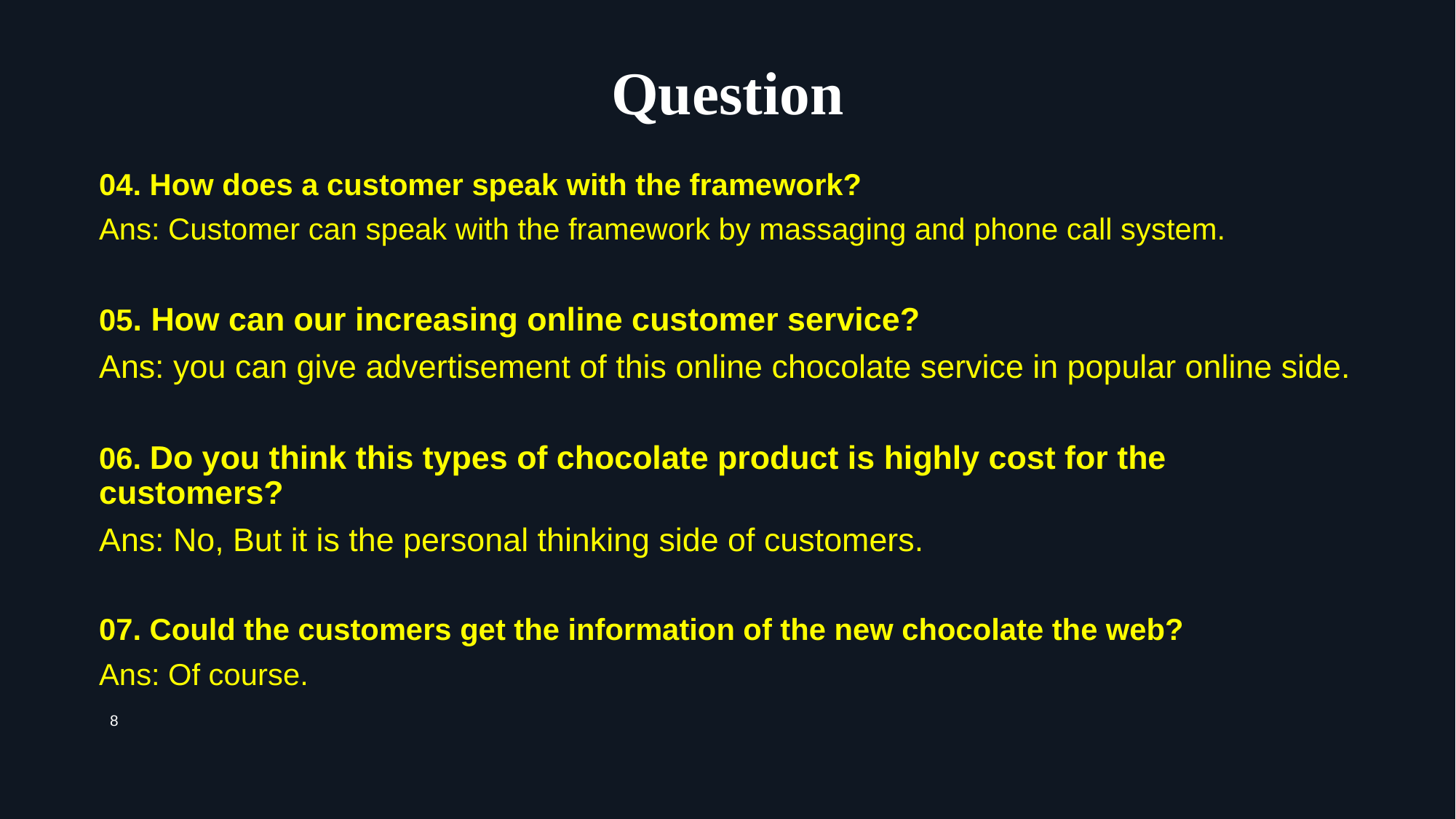

Question
04. How does a customer speak with the framework?
Ans: Customer can speak with the framework by massaging and phone call system.

05. How can our increasing online customer service?
Ans: you can give advertisement of this online chocolate service in popular online side.

06. Do you think this types of chocolate product is highly cost for the customers?
Ans: No, But it is the personal thinking side of customers.

07. Could the customers get the information of the new chocolate the web?
Ans: Of course.

8